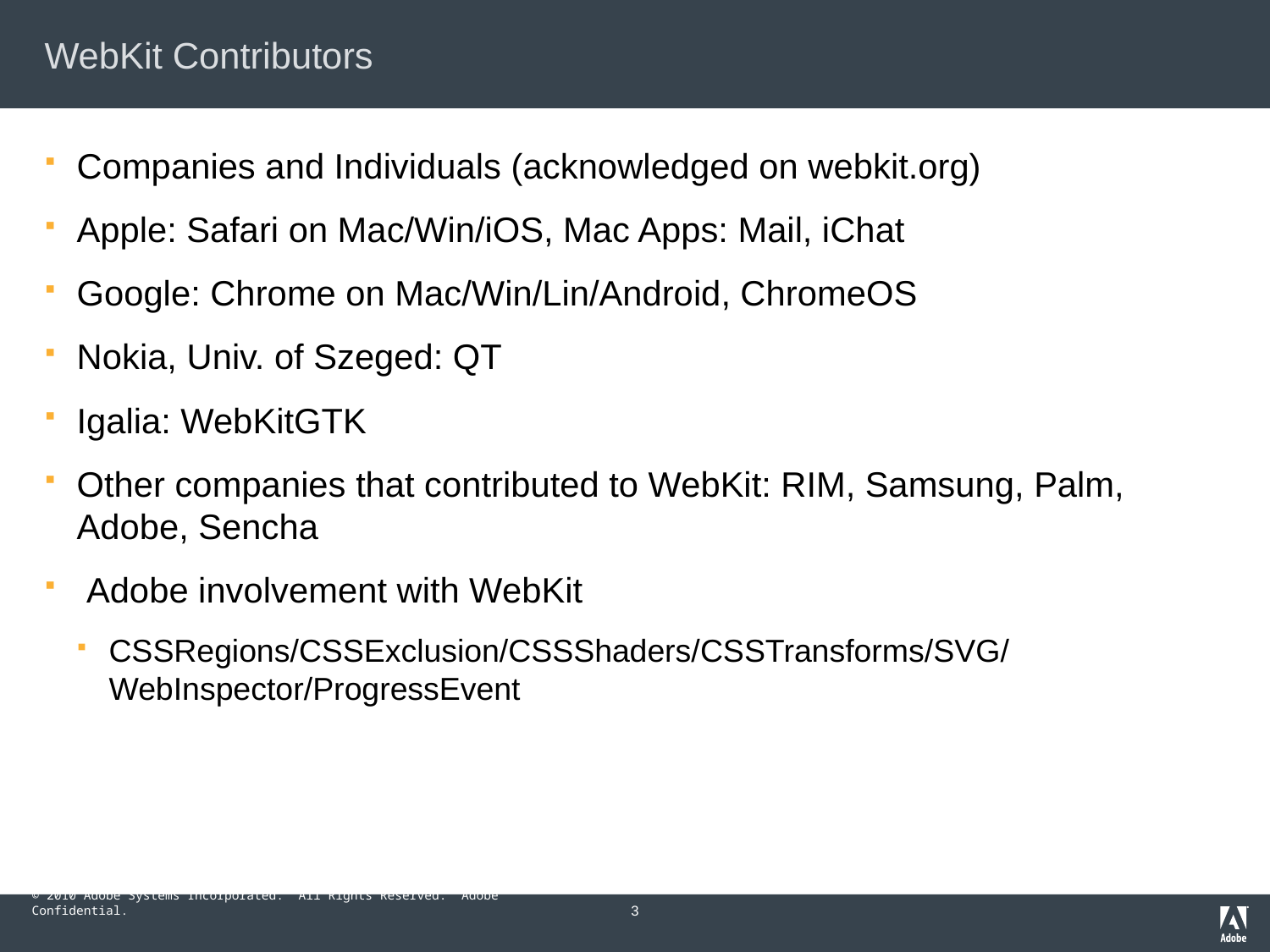

# WebKit Contributors
Companies and Individuals (acknowledged on webkit.org)
Apple: Safari on Mac/Win/iOS, Mac Apps: Mail, iChat
Google: Chrome on Mac/Win/Lin/Android, ChromeOS
Nokia, Univ. of Szeged: QT
Igalia: WebKitGTK
Other companies that contributed to WebKit: RIM, Samsung, Palm, Adobe, Sencha
 Adobe involvement with WebKit
CSSRegions/CSSExclusion/CSSShaders/CSSTransforms/SVG/WebInspector/ProgressEvent

3